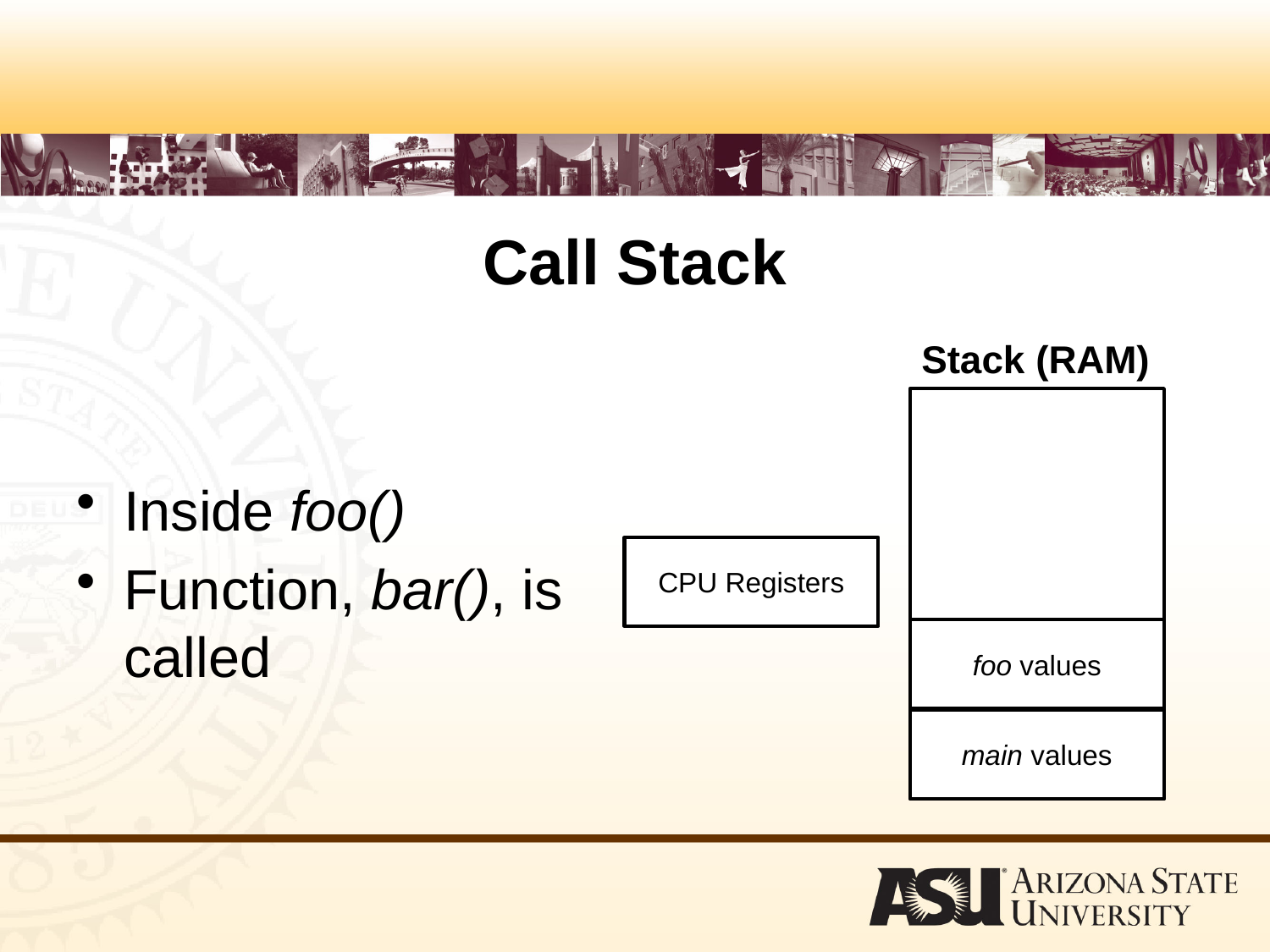

# Call Stack
Stack (RAM)
Inside foo()
Function, bar(), is called

CPU Registers
foo values
main values